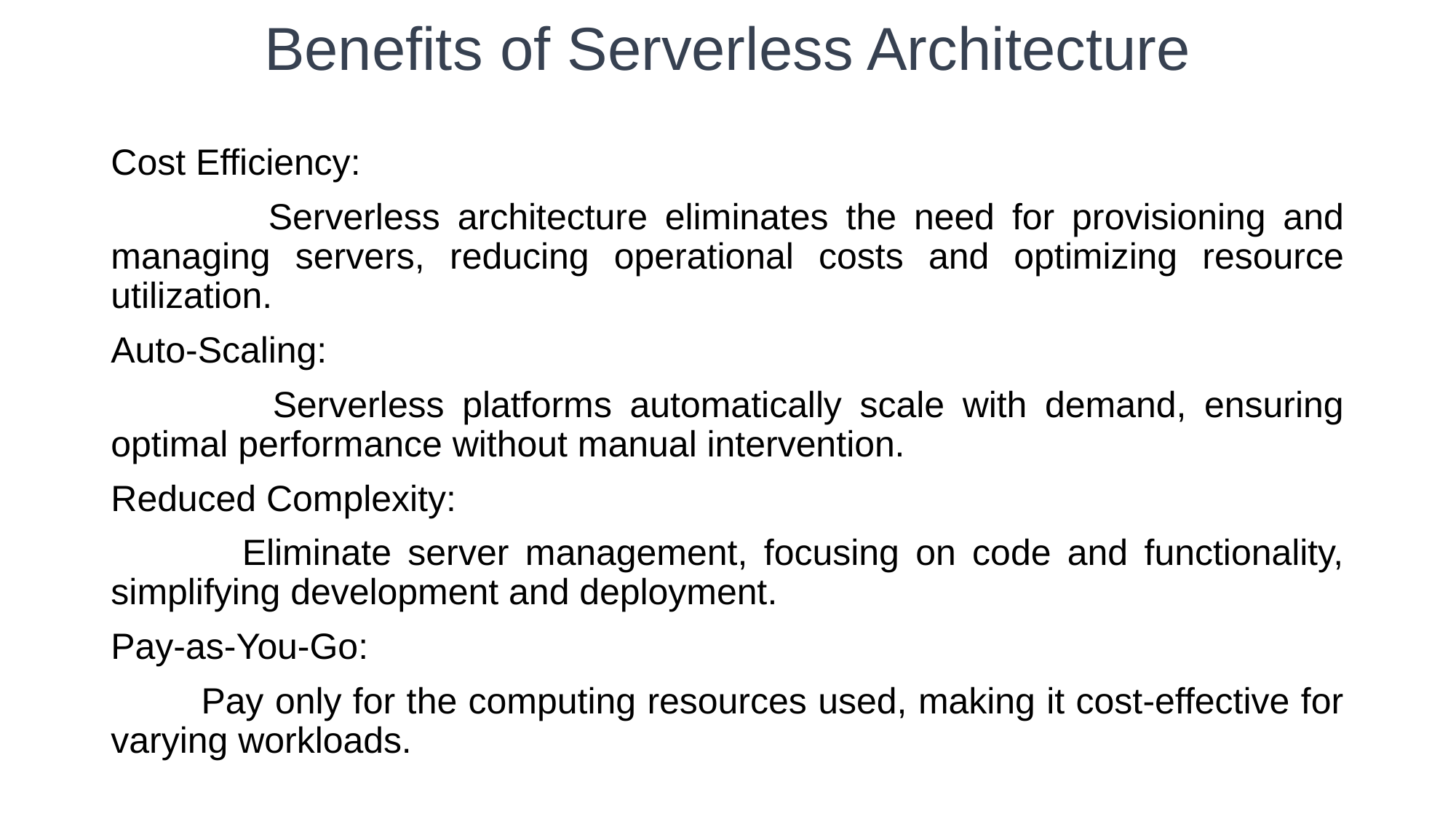

# Benefits of Serverless Architecture
Cost Efficiency:
         Serverless architecture eliminates the need for provisioning and managing servers, reducing operational costs and optimizing resource utilization.
Auto-Scaling:
         Serverless platforms automatically scale with demand, ensuring optimal performance without manual intervention.
Reduced Complexity:
        Eliminate server management, focusing on code and functionality, simplifying development and deployment.
Pay-as-You-Go:
        Pay only for the computing resources used, making it cost-effective for varying workloads.